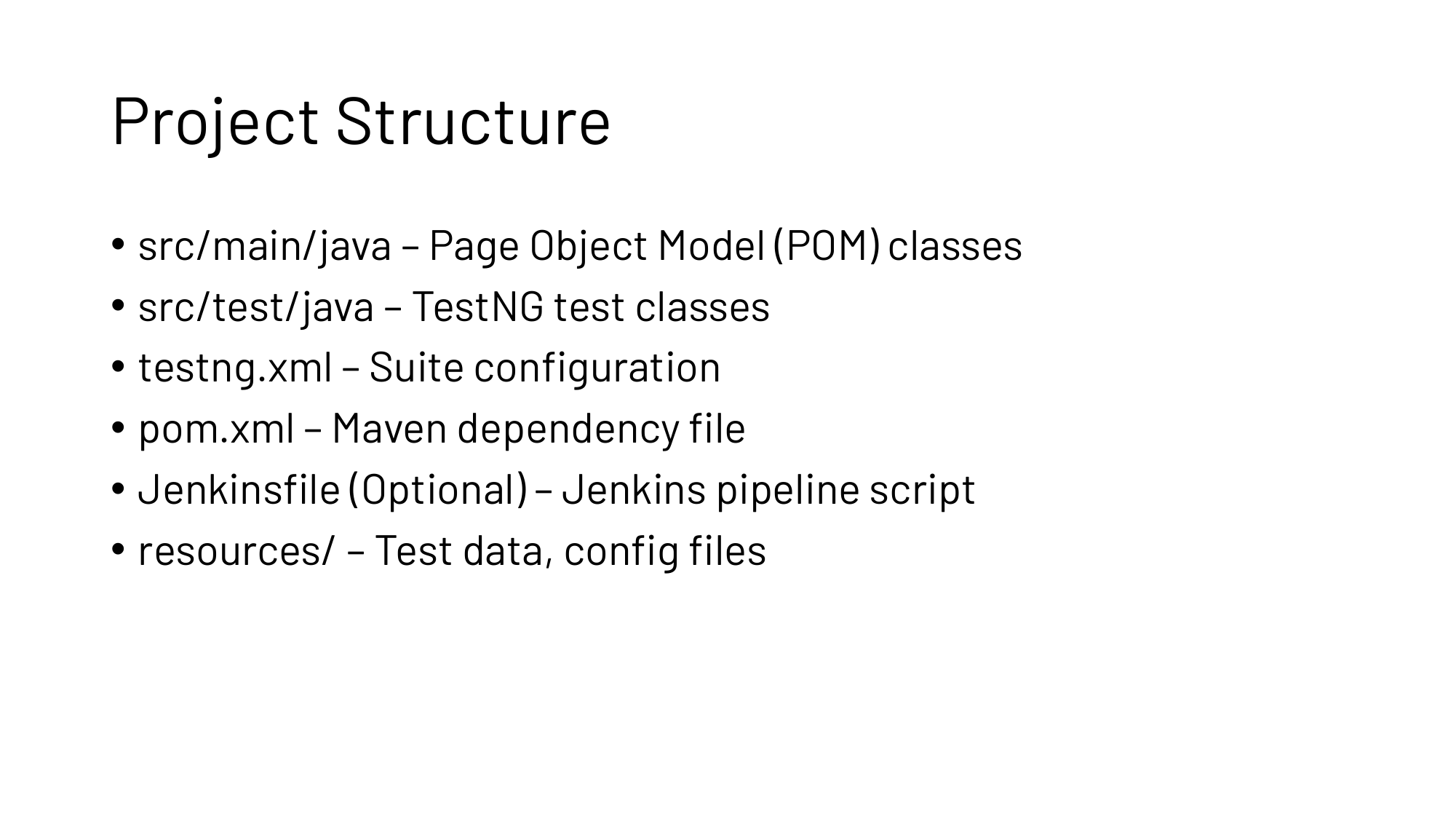

# Project Structure
src/main/java – Page Object Model (POM) classes
src/test/java – TestNG test classes
testng.xml – Suite configuration
pom.xml – Maven dependency file
Jenkinsfile (Optional) – Jenkins pipeline script
resources/ – Test data, config files